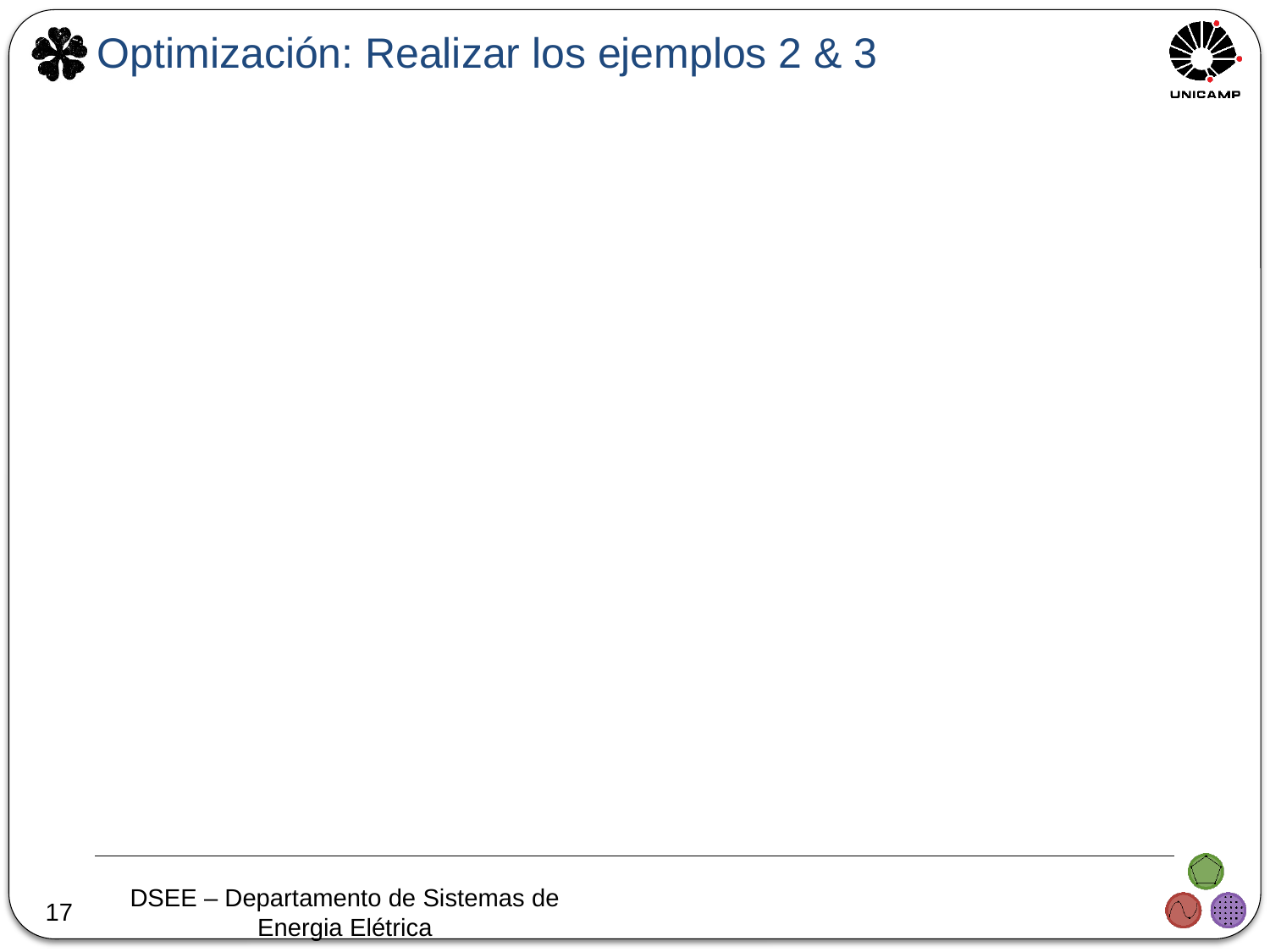

Optimización: Realizar los ejemplos 2 & 3
17